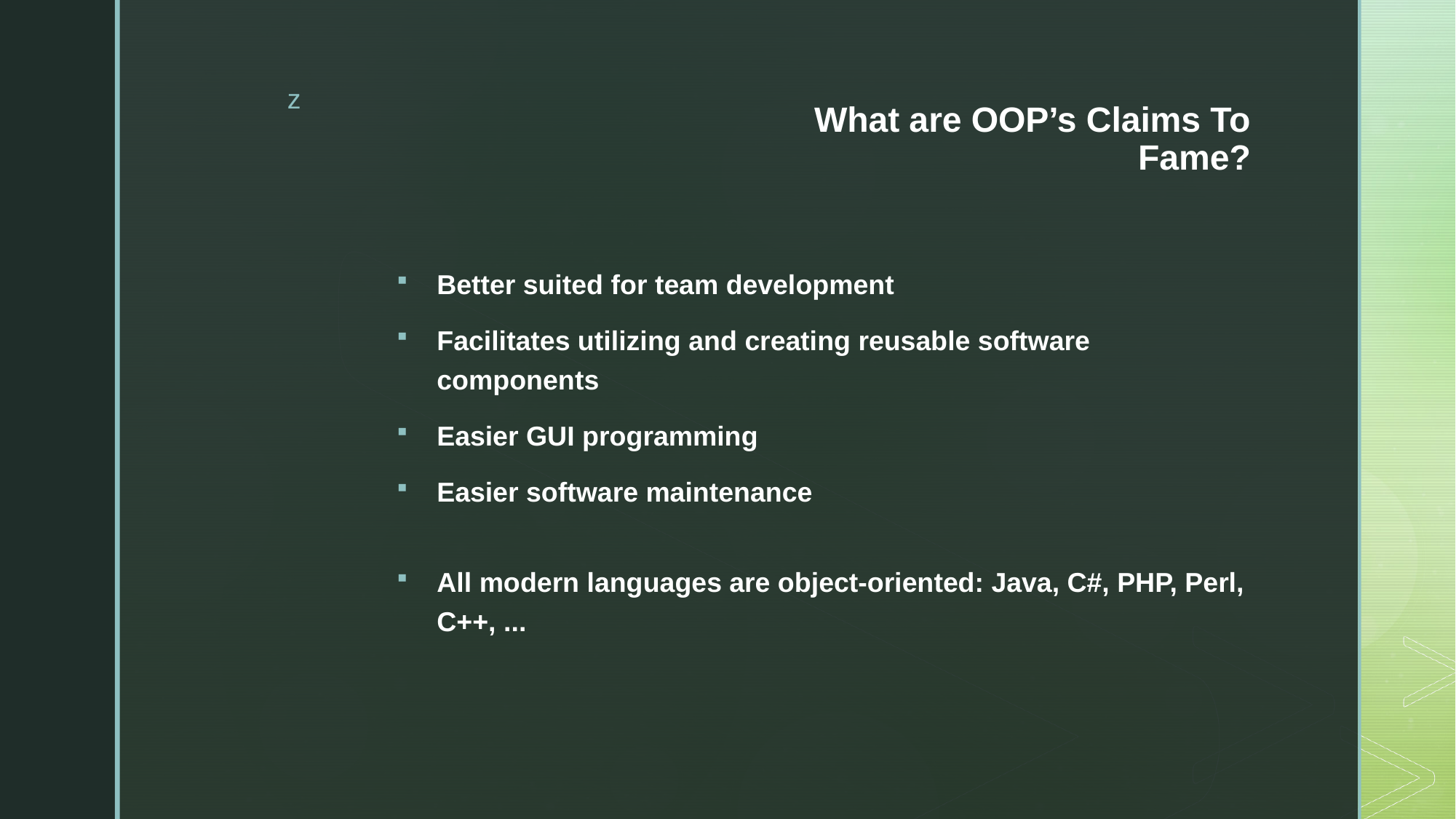

# What are OOP’s Claims To Fame?
Better suited for team development
Facilitates utilizing and creating reusable software components
Easier GUI programming
Easier software maintenance

All modern languages are object-oriented: Java, C#, PHP, Perl, C++, ...